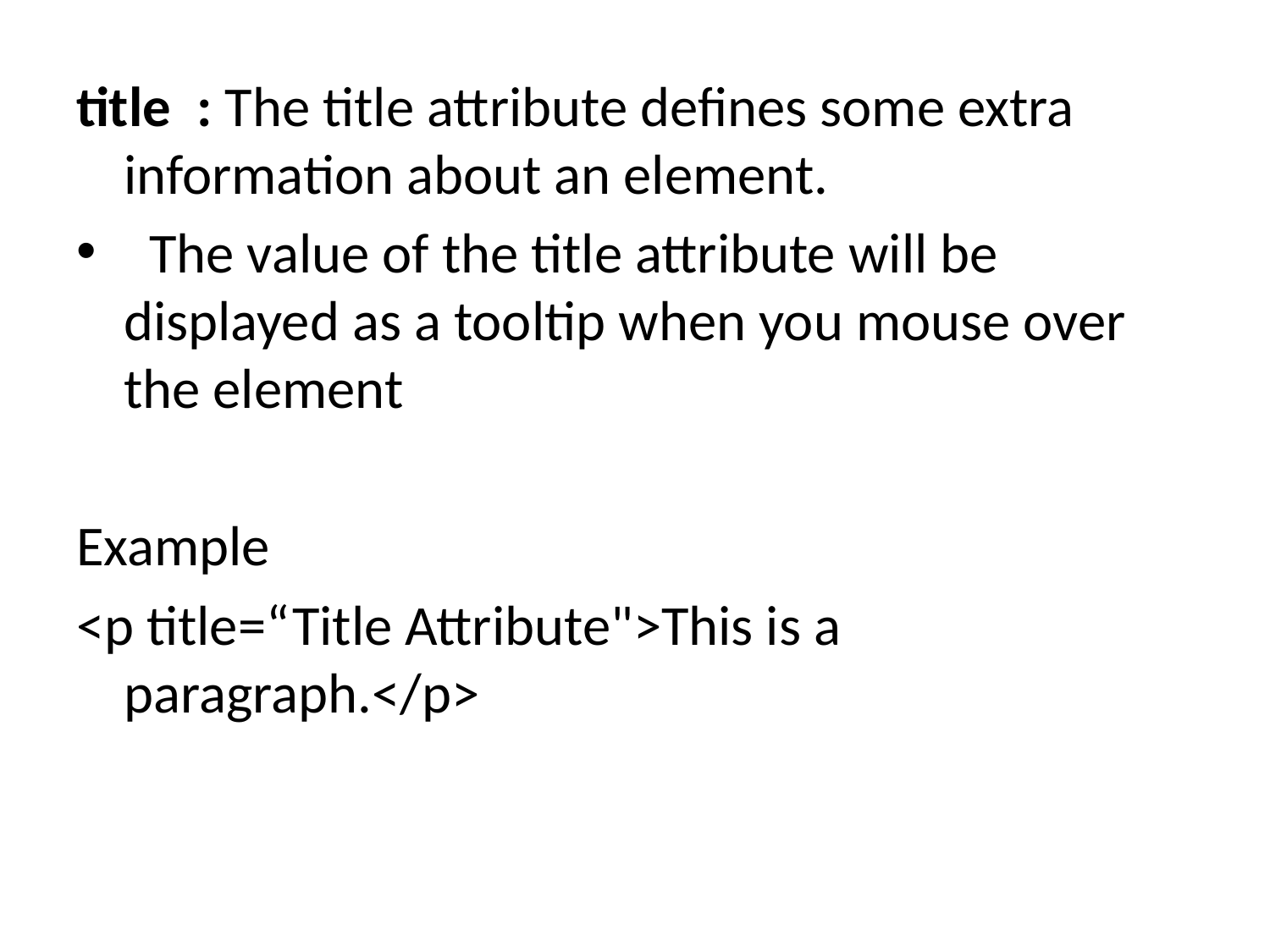

#
title  : The title attribute defines some extra 	information about an element.
  The value of the title attribute will be displayed as a tooltip when you mouse over the element

Example
<p title=“Title Attribute">This is a paragraph.</p>